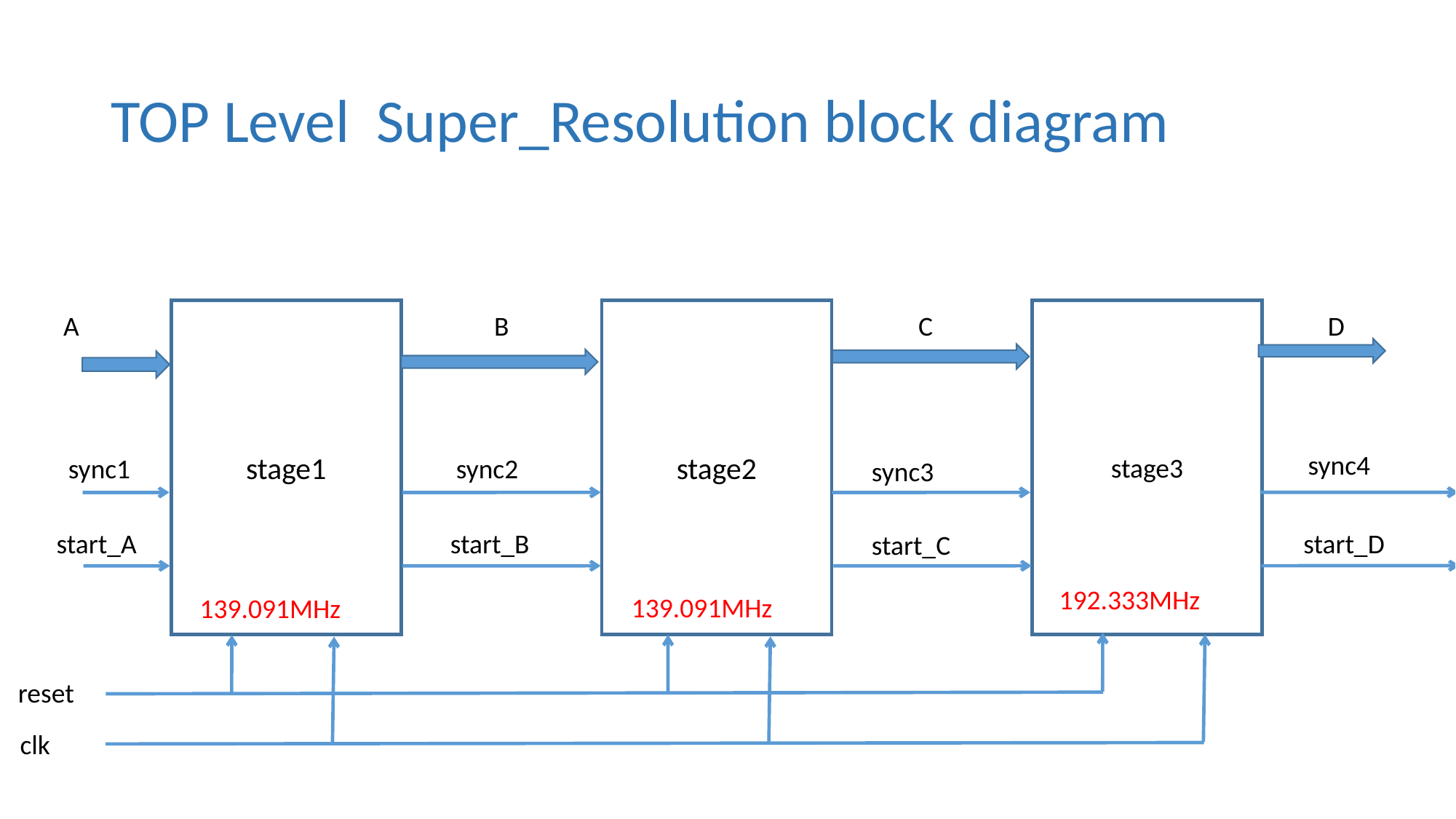

TOP Level  Super_Resolution block diagram
stage1
stage2
stage3
A
B
C
D

sync4
sync1
sync2
sync3

start_A
start_B
start_D
start_C

192.333MHz
139.091MHz
139.091MHz

reset

clk